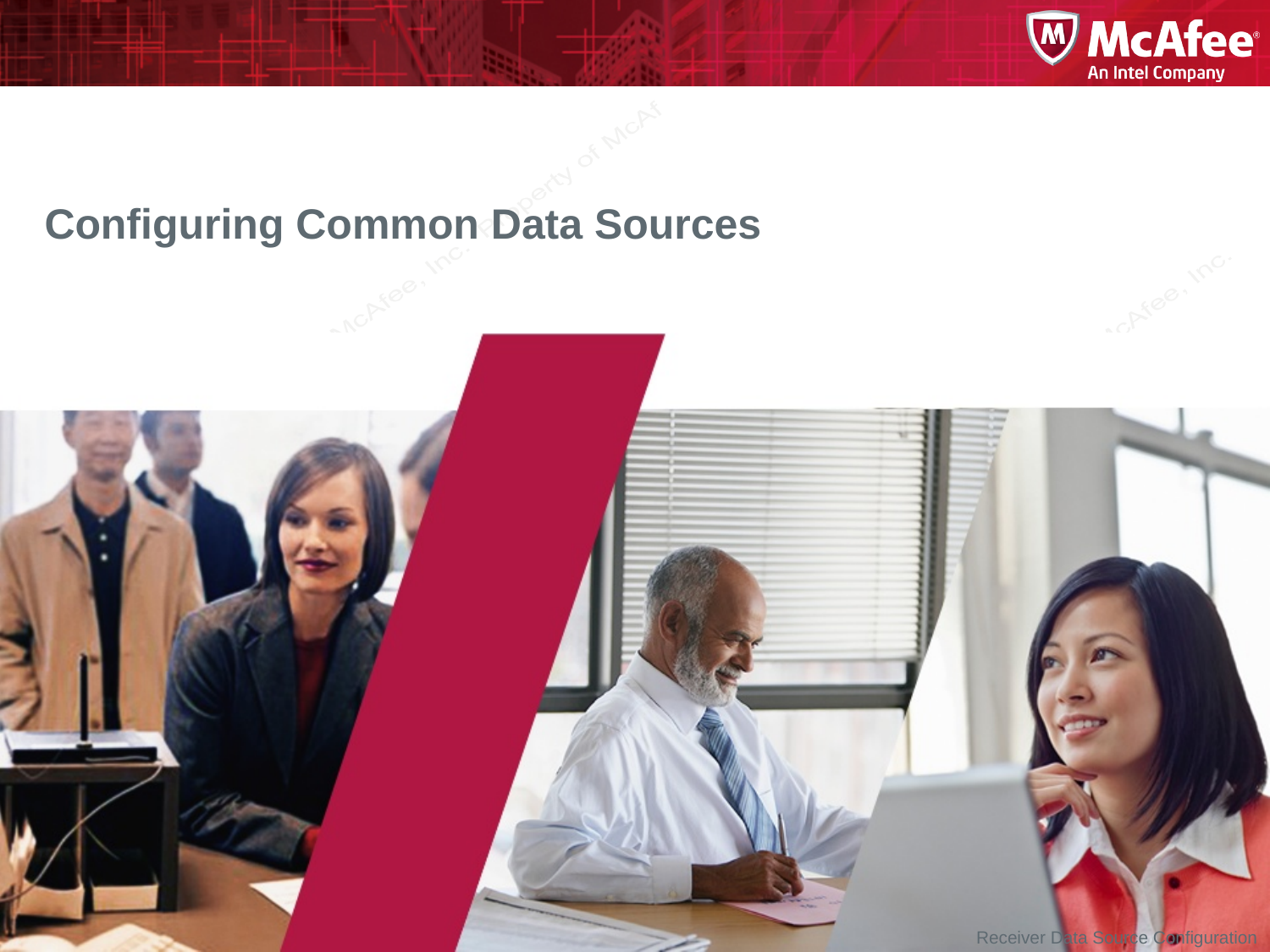

# Configuring Common Data Sources
Receiver Data Source Configuration